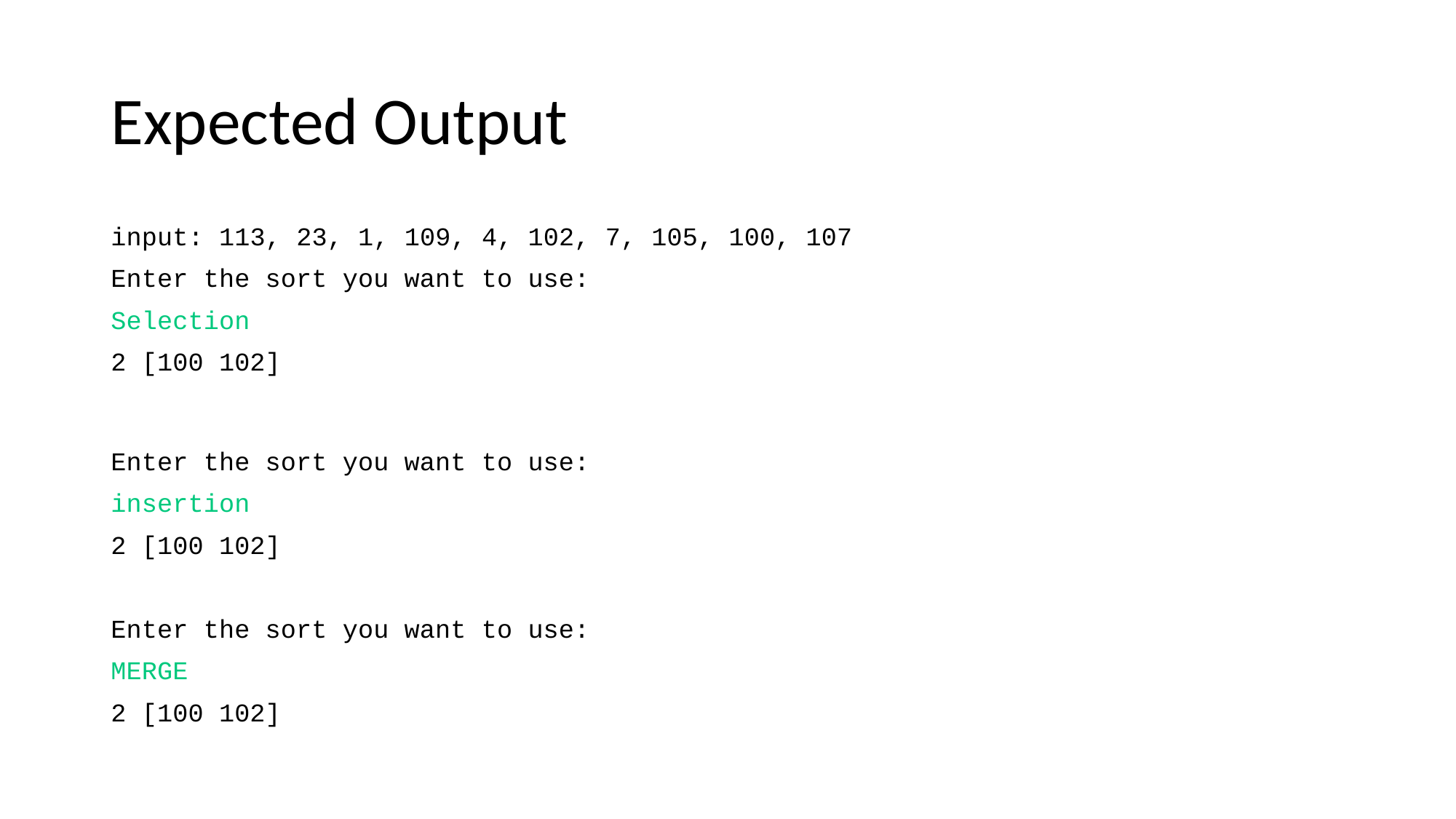

# Expected Output
input: 113, 23, 1, 109, 4, 102, 7, 105, 100, 107
Enter the sort you want to use:
Selection
2 [100 102]

Enter the sort you want to use:
insertion
2 [100 102]

Enter the sort you want to use:
MERGE
2 [100 102]